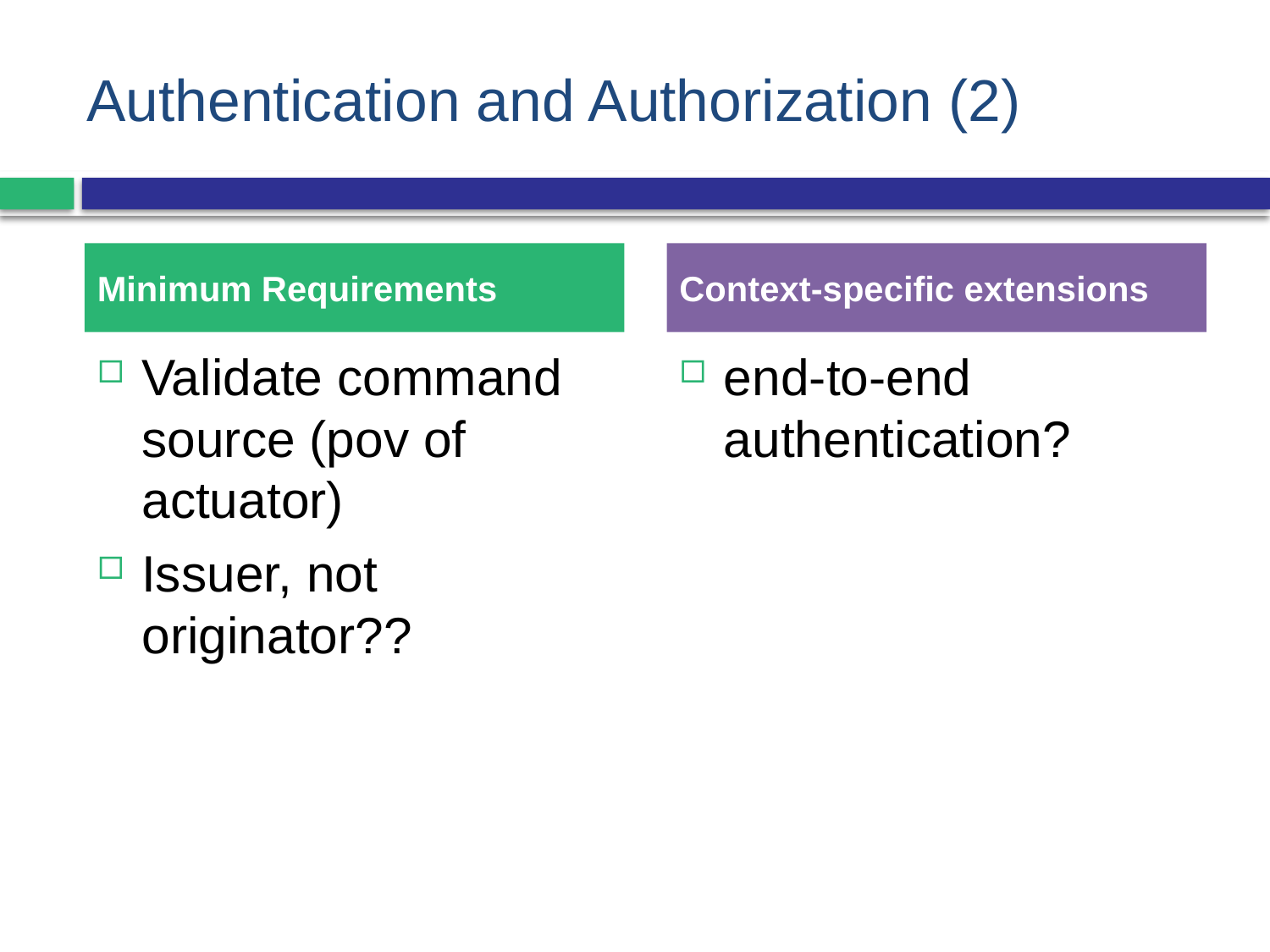

# Authentication and Authorization (2)
Minimum Requirements
Context-specific extensions
Validate command source (pov of actuator)
Issuer, not originator??
end-to-end authentication?